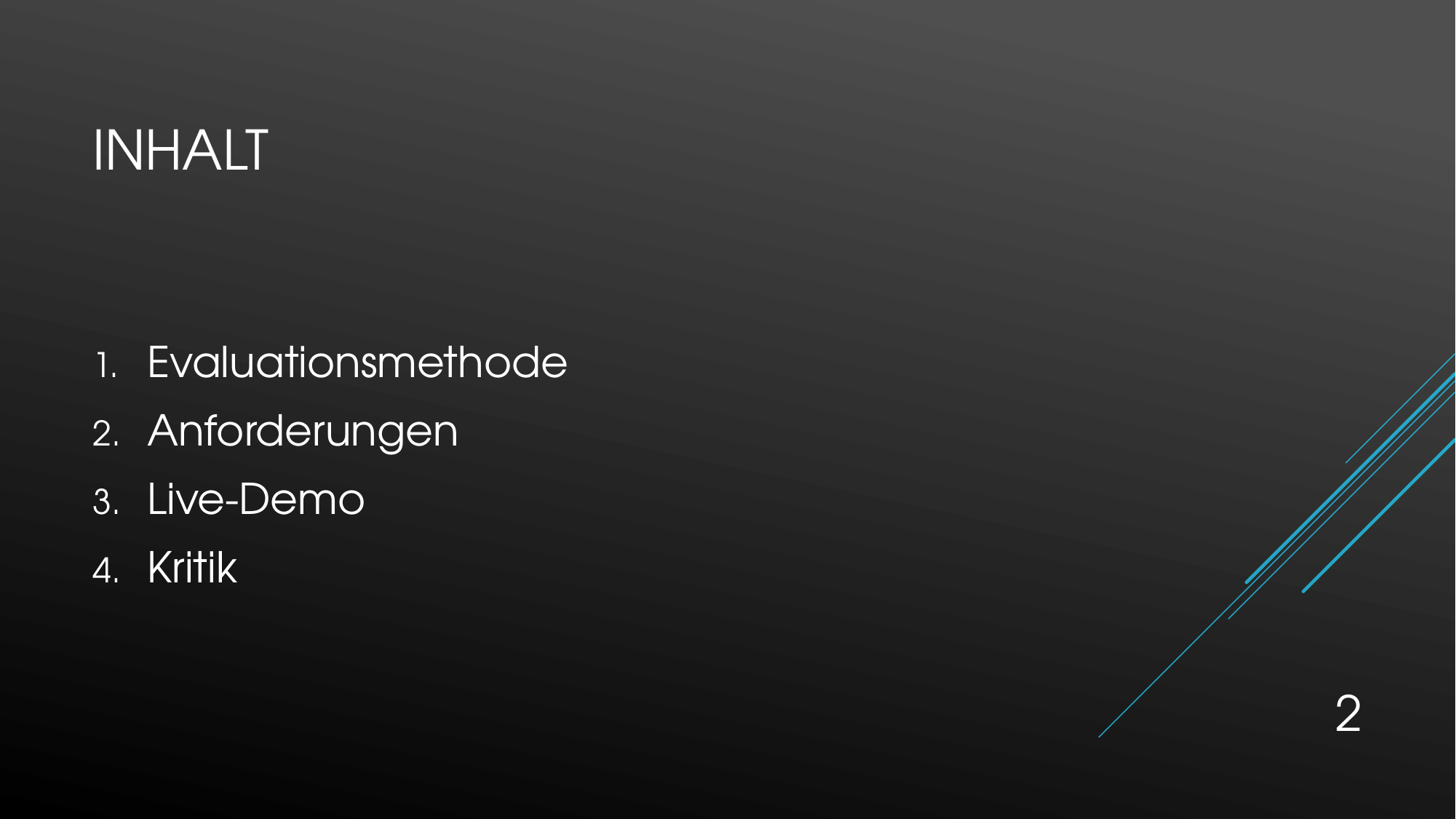

# Inhalt
Evaluationsmethode
Anforderungen
Live-Demo
Kritik
2